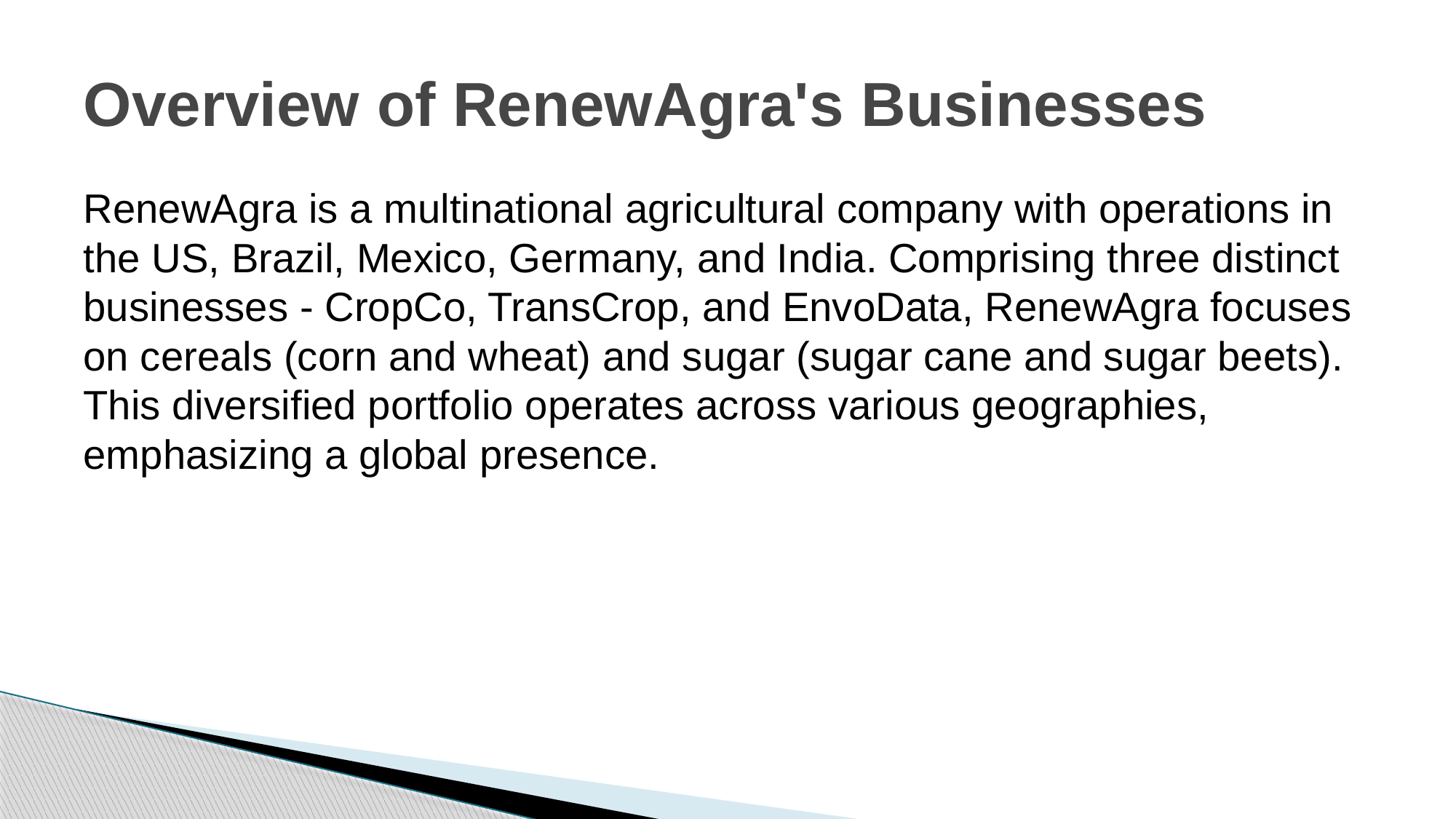

# Overview of RenewAgra's Businesses
RenewAgra is a multinational agricultural company with operations in the US, Brazil, Mexico, Germany, and India. Comprising three distinct businesses - CropCo, TransCrop, and EnvoData, RenewAgra focuses on cereals (corn and wheat) and sugar (sugar cane and sugar beets). This diversified portfolio operates across various geographies, emphasizing a global presence.